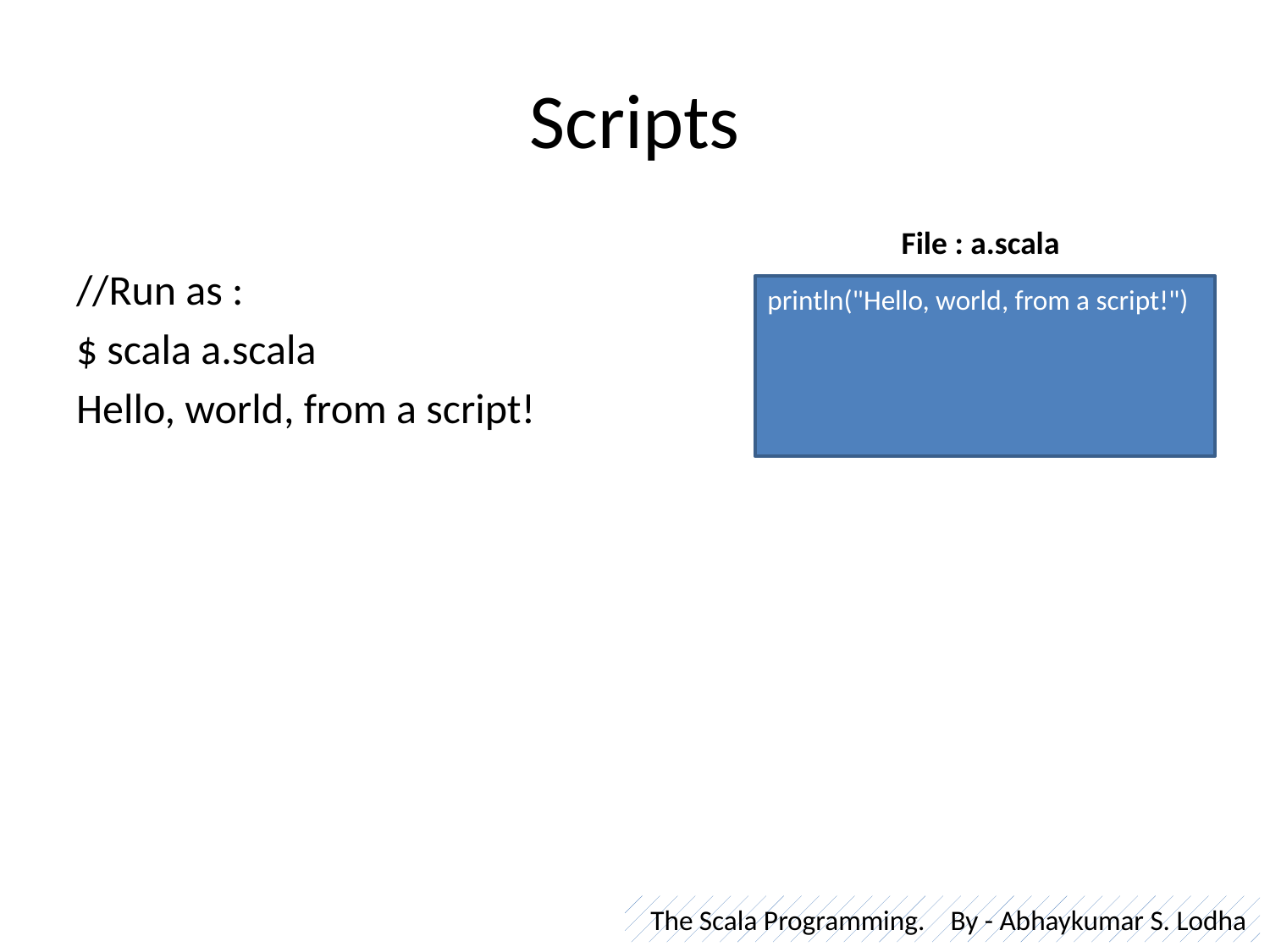

# Scripts
File : a.scala
//Run as :
$ scala a.scala
Hello, world, from a script!
println("Hello, world, from a script!")